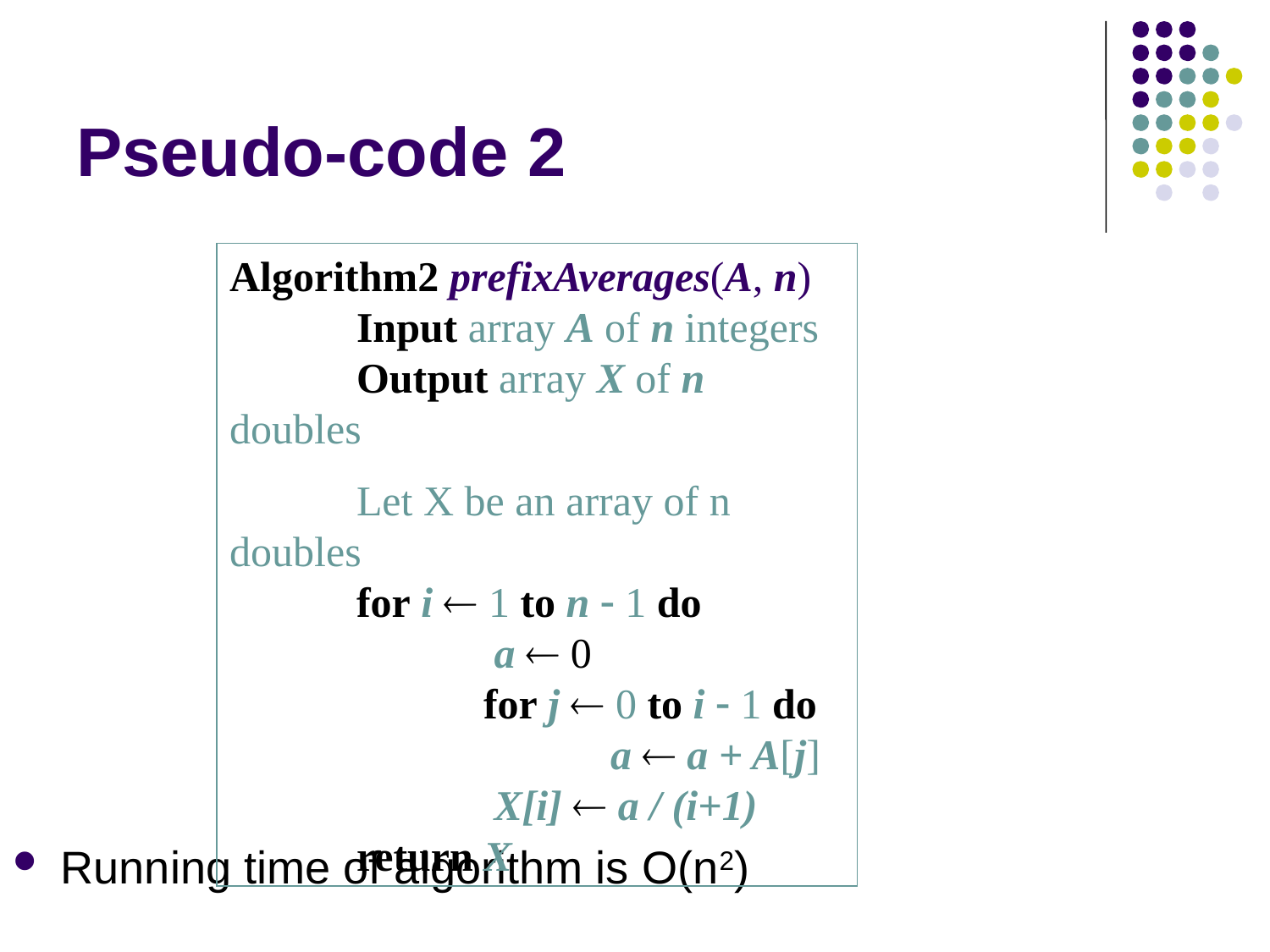

# Pseudo-code 2

Running time of algorithm is O(n2)
Algorithm2 prefixAverages(A, n)
	Input array A of n integers
	Output array X of n doubles
	Let X be an array of n doubles
	for i ← 1 to n − 1 do
		 a ← 0
		for j ← 0 to i − 1 do
			a ← a + A[j]
		 X[i] ← a / (i+1)
	return X